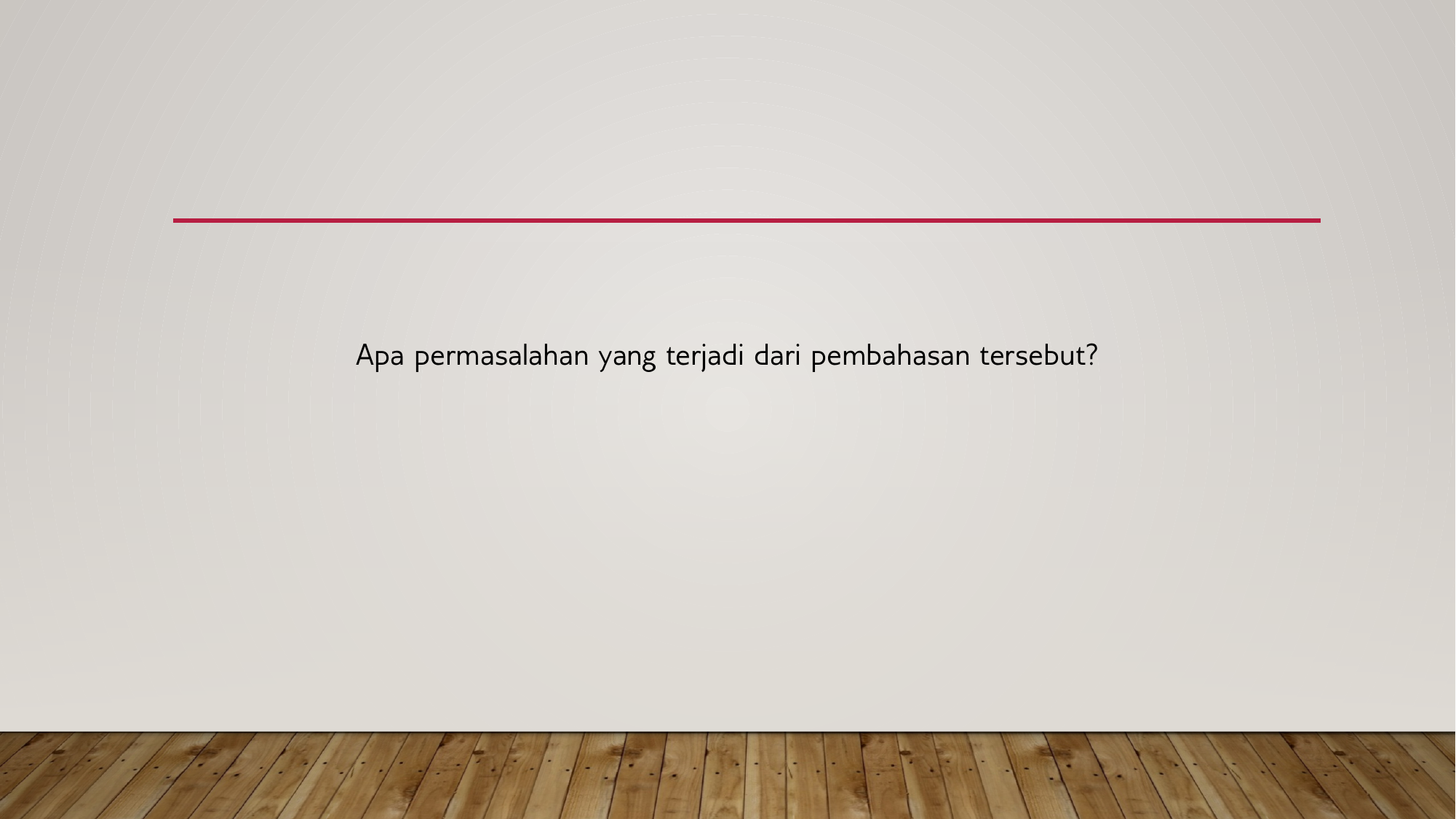

Apa permasalahan yang terjadi dari pembahasan tersebut?